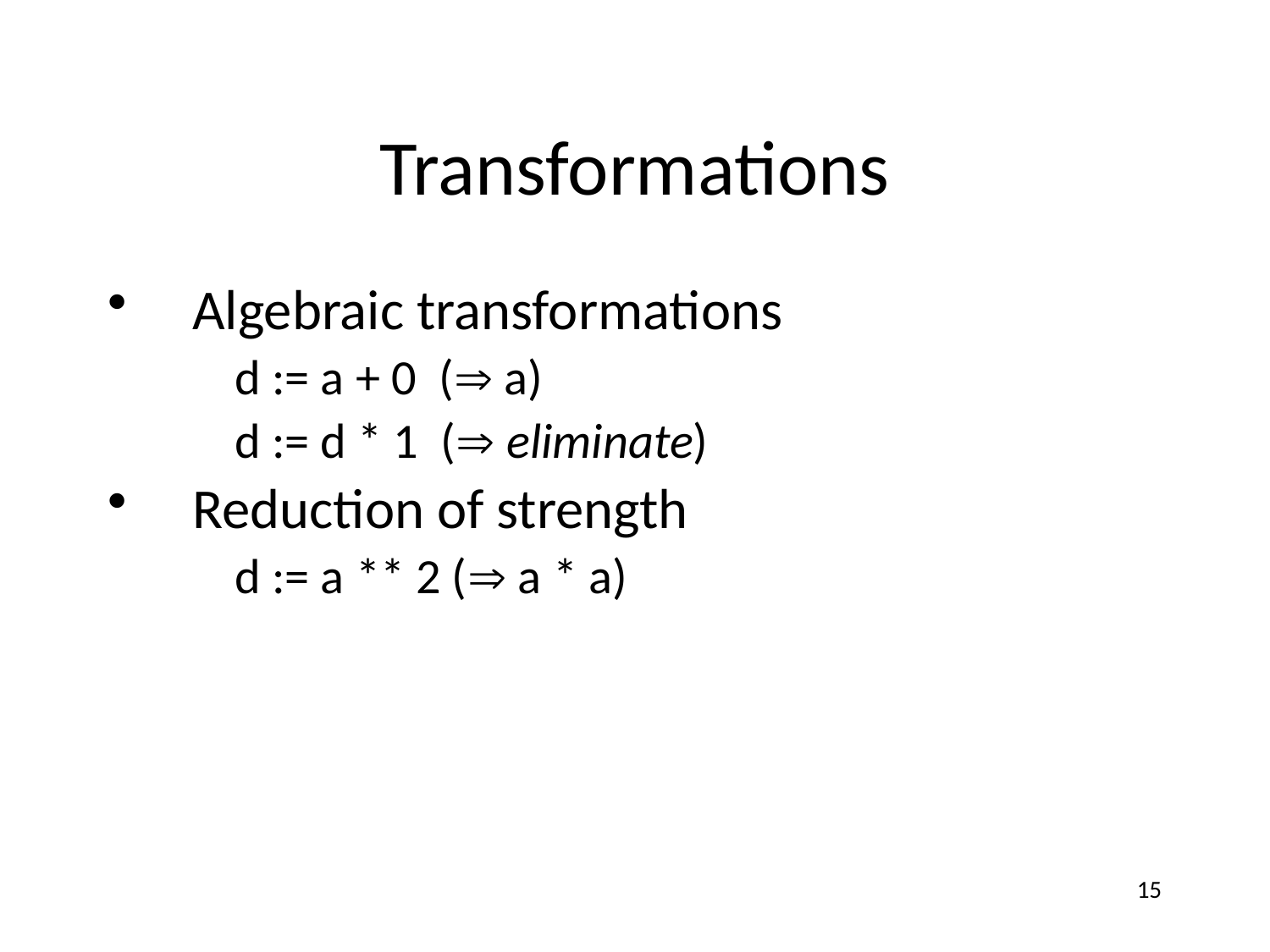

# Transformations
Algebraic transformations
d := a + 0  (⇒ a)
d := d * 1  (⇒ eliminate)
Reduction of strength
d := a ** 2 (⇒ a * a)

15